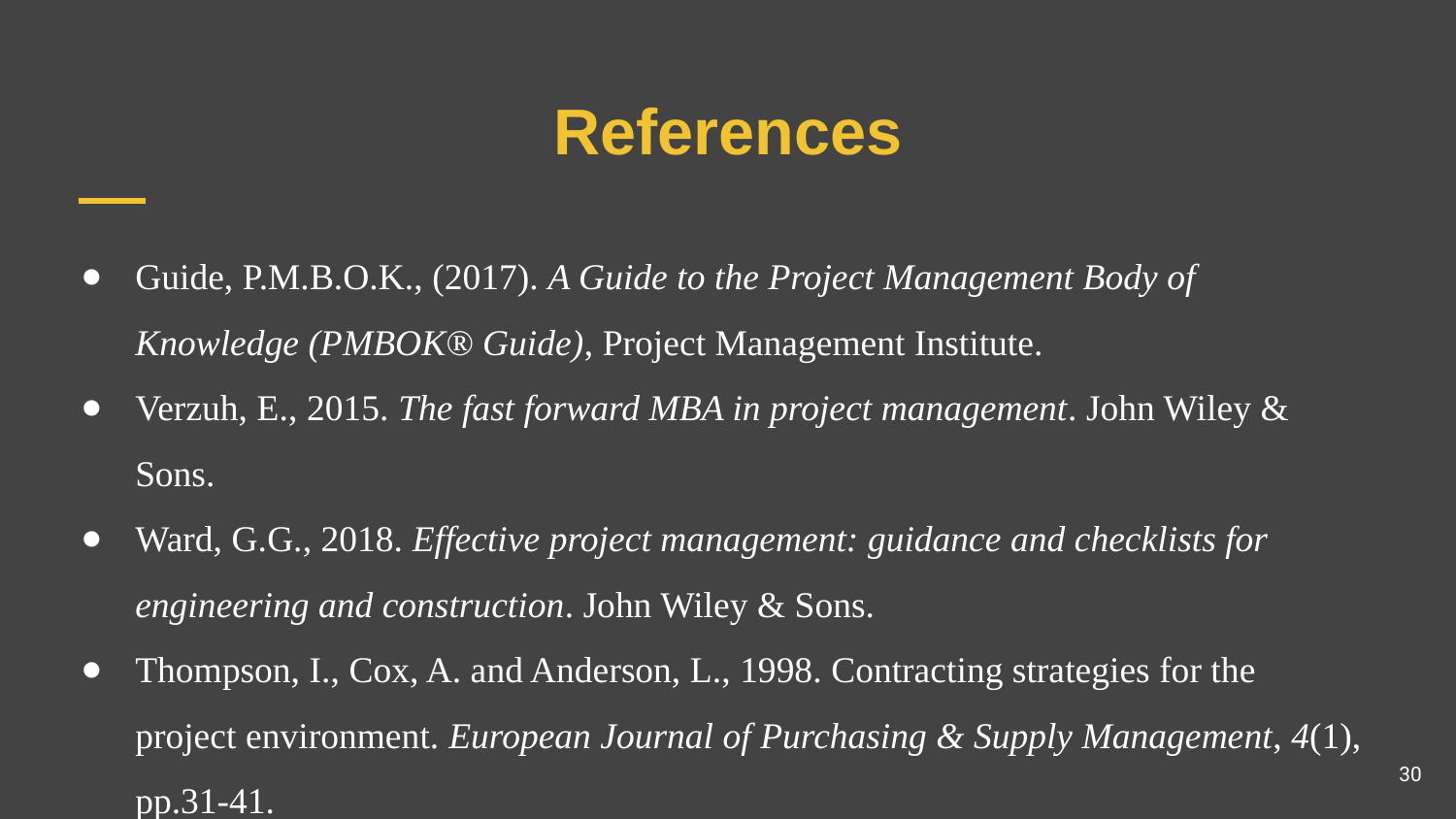

# References
Guide, P.M.B.O.K., (2017). A Guide to the Project Management Body of Knowledge (PMBOK® Guide), Project Management Institute.
Verzuh, E., 2015. The fast forward MBA in project management. John Wiley & Sons.
Ward, G.G., 2018. Effective project management: guidance and checklists for engineering and construction. John Wiley & Sons.
Thompson, I., Cox, A. and Anderson, L., 1998. Contracting strategies for the project environment. European Journal of Purchasing & Supply Management, 4(1), pp.31-41.
30